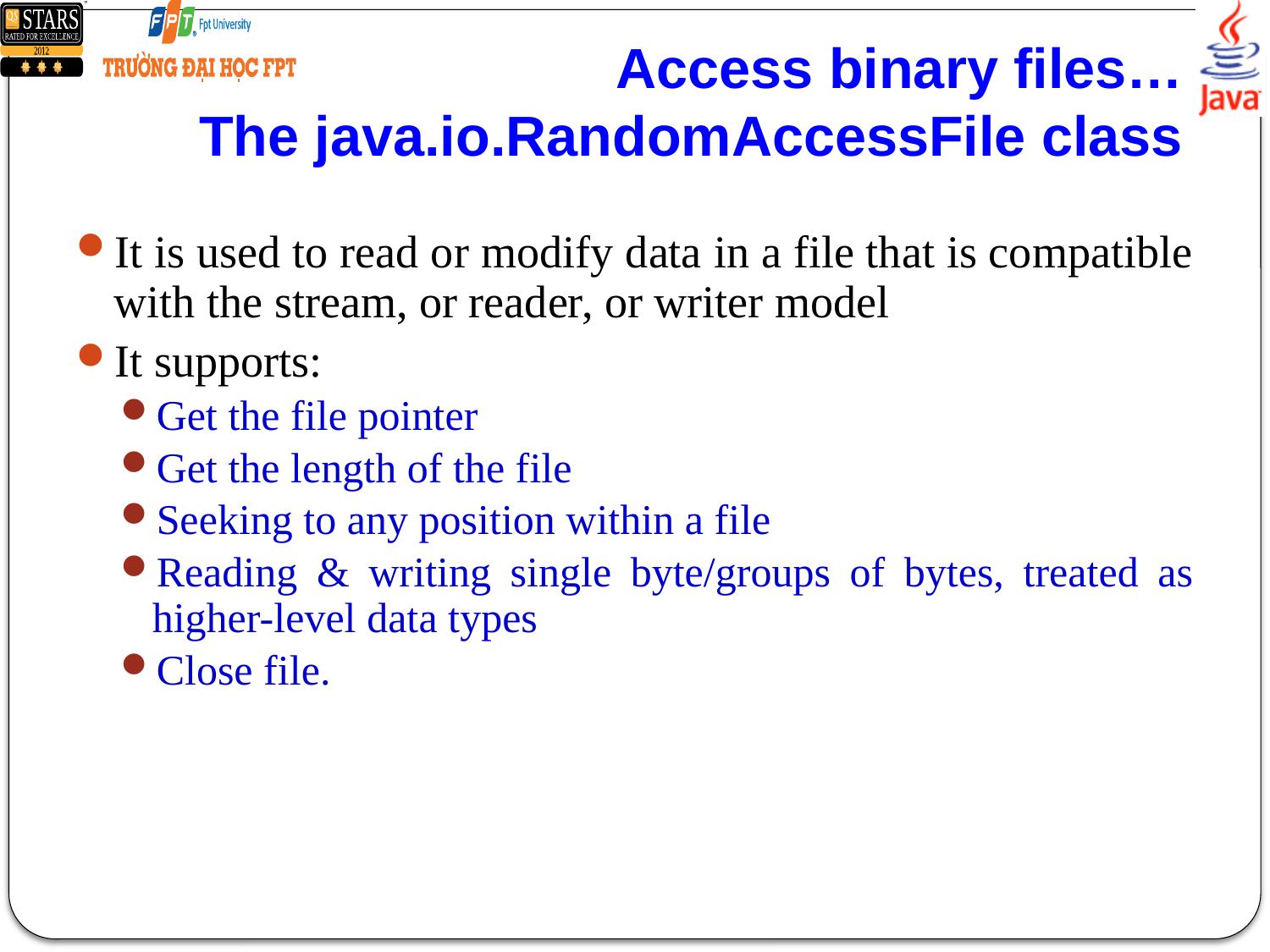

# Access binary files… The java.io.RandomAccessFile class
It is used to read or modify data in a file that is compatible with the stream, or reader, or writer model
It supports:
Get the file pointer
Get the length of the file
Seeking to any position within a file
Reading & writing single byte/groups of bytes, treated as higher-level data types
Close file.